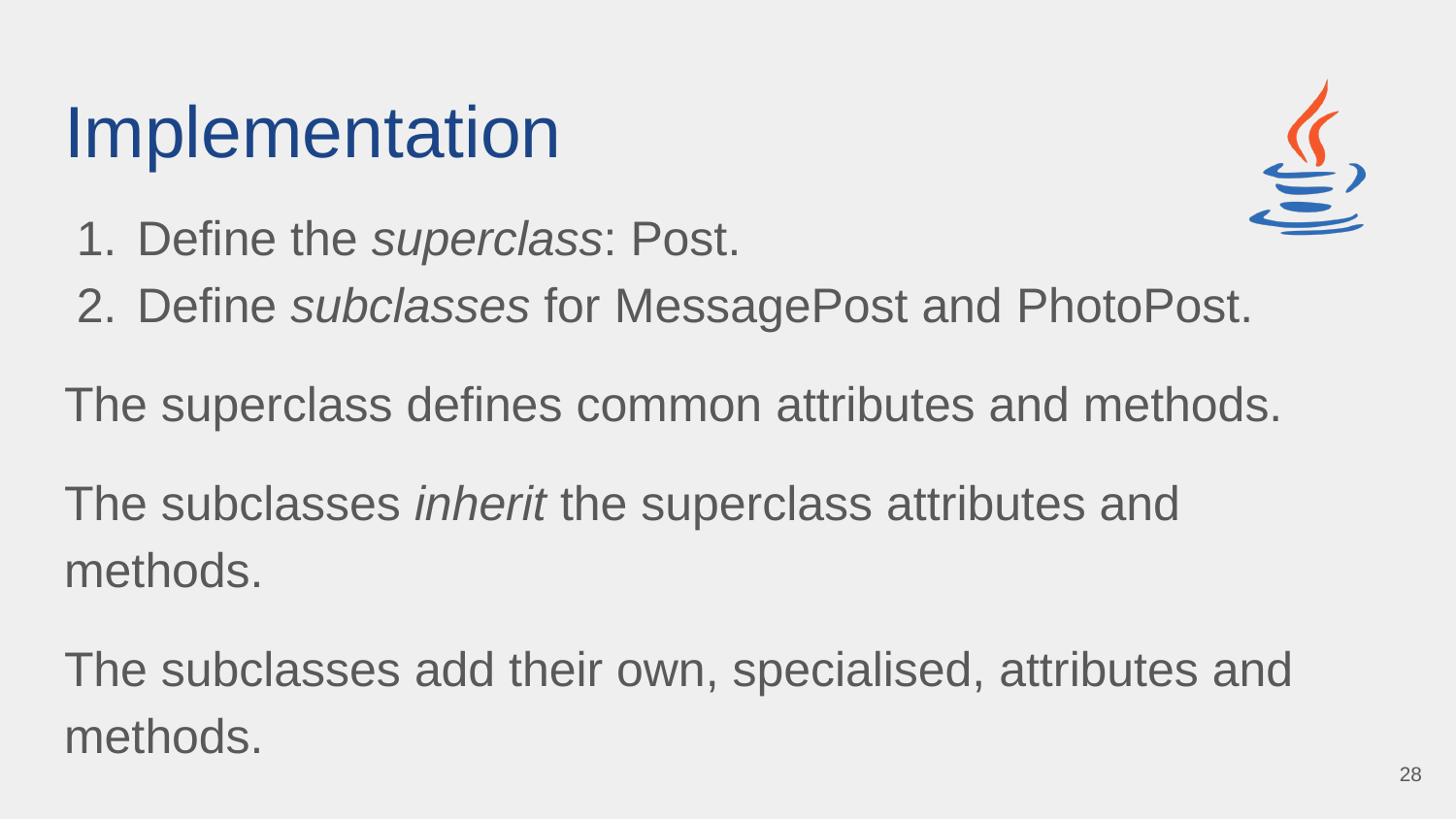

# Implementation
Define the superclass: Post.
Define subclasses for MessagePost and PhotoPost.
The superclass defines common attributes and methods.
The subclasses inherit the superclass attributes and methods.
The subclasses add their own, specialised, attributes and methods.
28